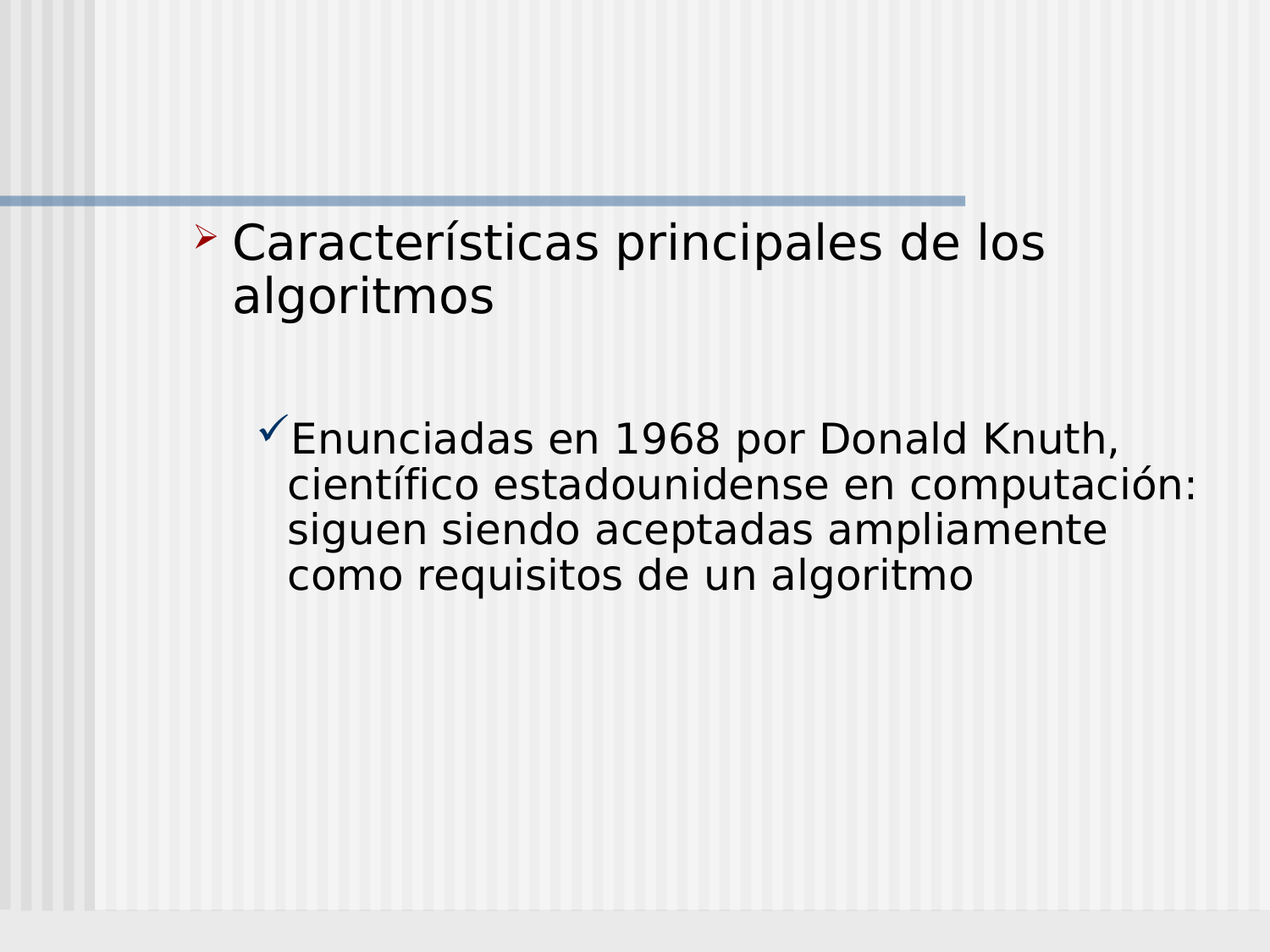

#
Características principales de los algoritmos

Enunciadas en 1968 por Donald Knuth, científico estadounidense en computación: siguen siendo aceptadas ampliamente como requisitos de un algoritmo